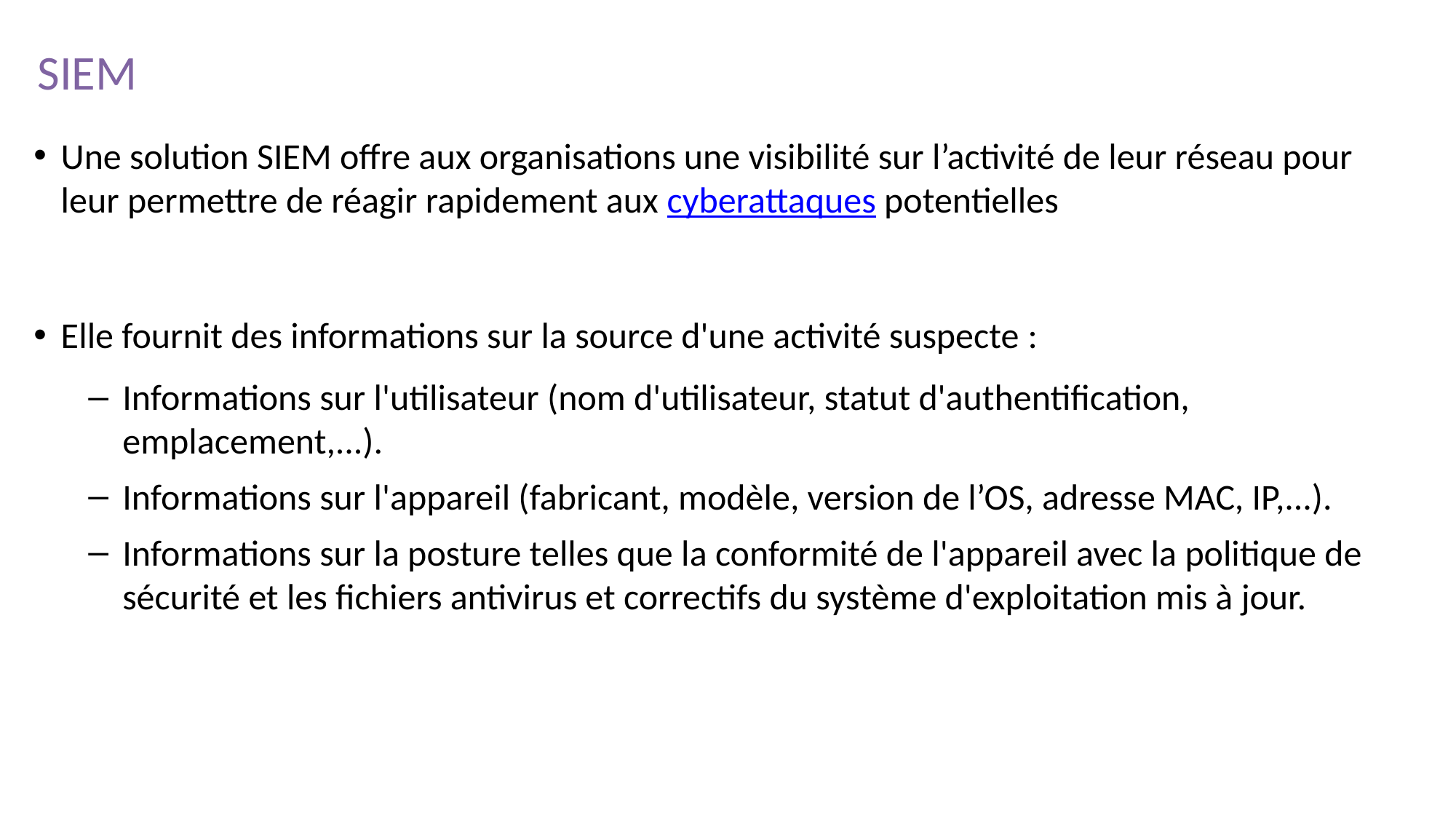

SIEM
Une solution SIEM offre aux organisations une visibilité sur l’activité de leur réseau pour leur permettre de réagir rapidement aux cyberattaques potentielles

Elle fournit des informations sur la source d'une activité suspecte :
Informations sur l'utilisateur (nom d'utilisateur, statut d'authentification, emplacement,...).
Informations sur l'appareil (fabricant, modèle, version de l’OS, adresse MAC, IP,...).
Informations sur la posture telles que la conformité de l'appareil avec la politique de sécurité et les fichiers antivirus et correctifs du système d'exploitation mis à jour.